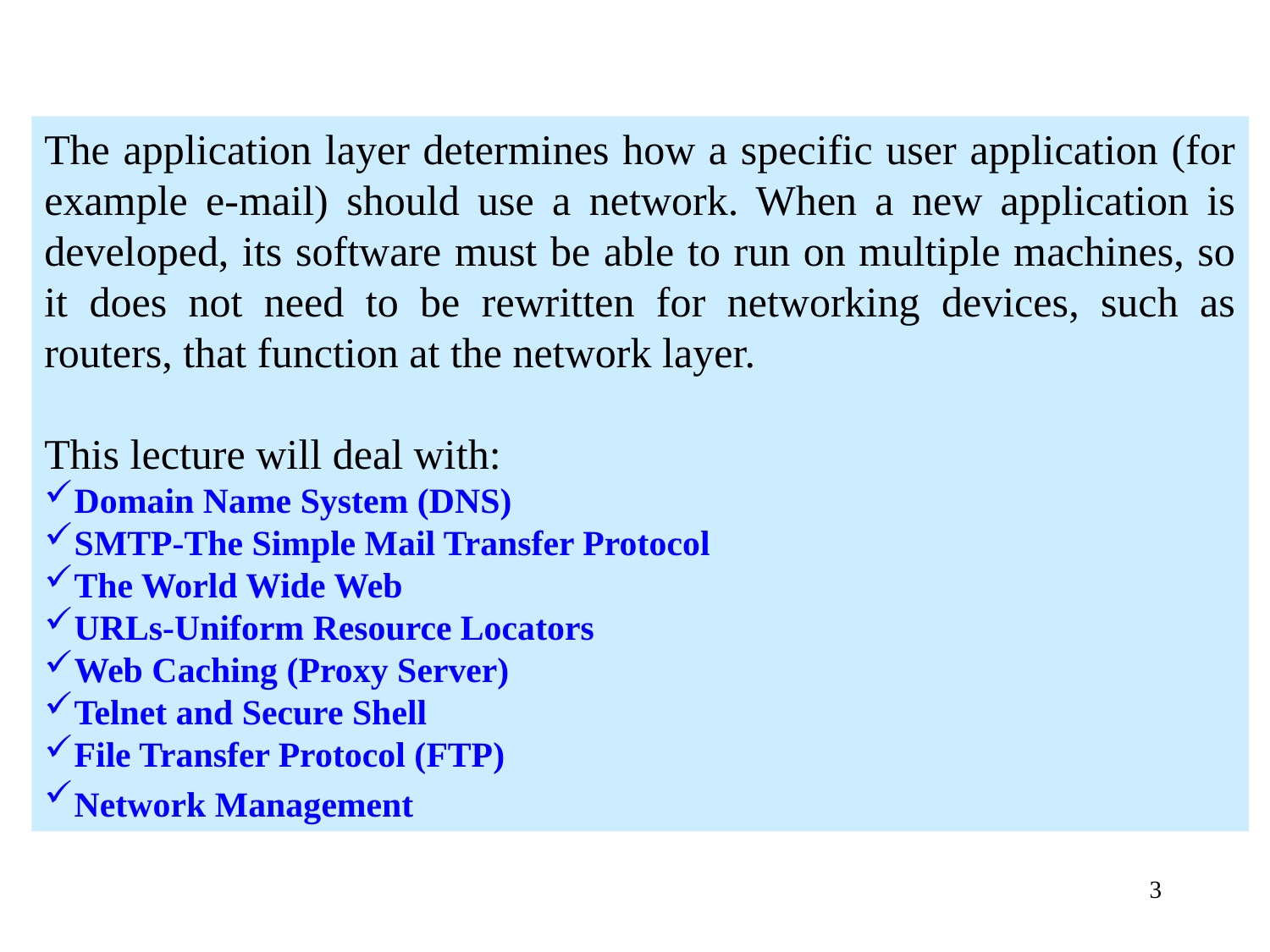

The application layer determines how a specific user application (for example e-mail) should use a network. When a new application is developed, its software must be able to run on multiple machines, so it does not need to be rewritten for networking devices, such as routers, that function at the network layer.

This lecture will deal with:
Domain Name System (DNS)
SMTP-The Simple Mail Transfer Protocol
The World Wide Web
URLs-Uniform Resource Locators
Web Caching (Proxy Server)
Telnet and Secure Shell
File Transfer Protocol (FTP)
Network Management
3